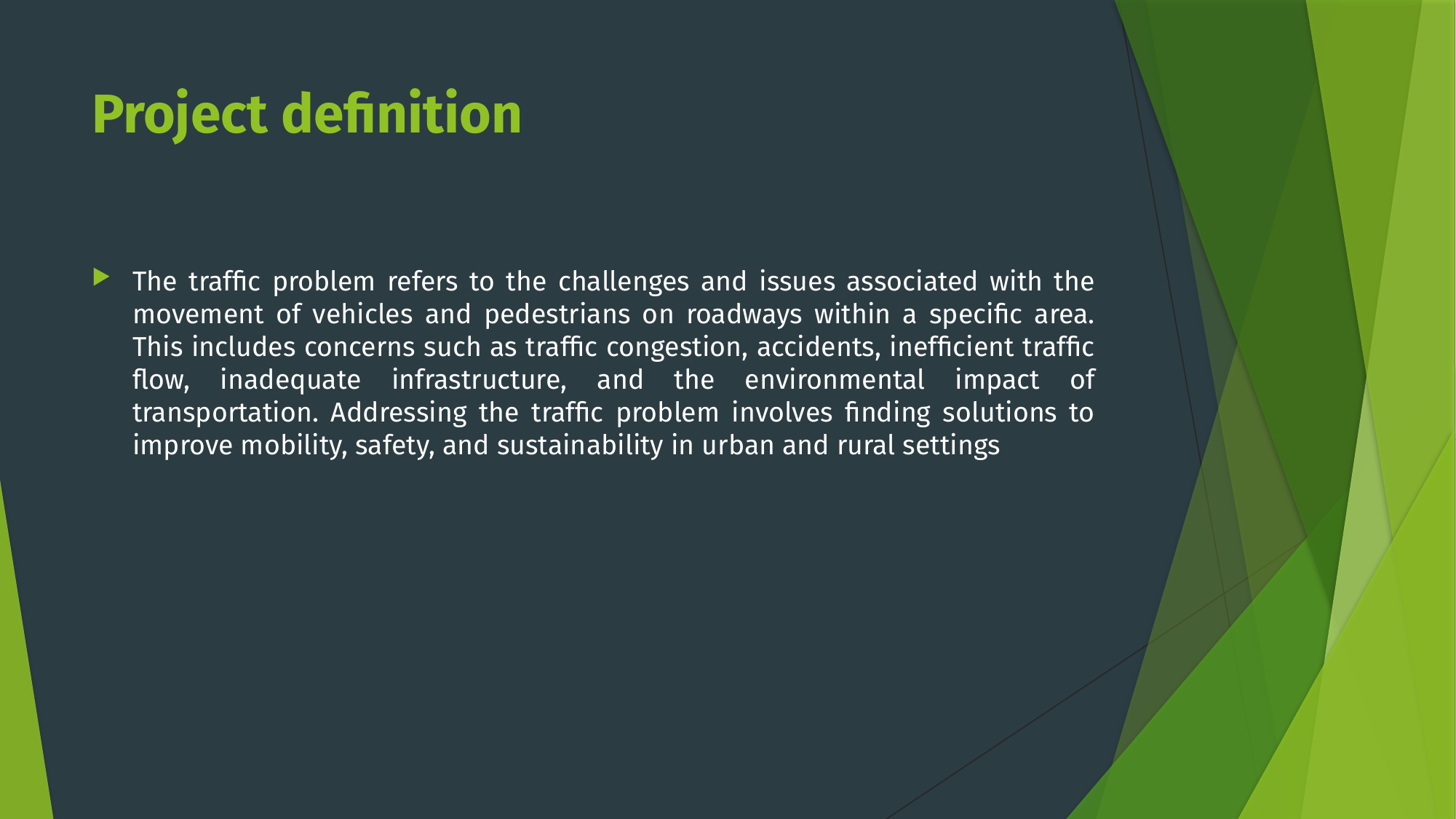

# Project definition
The traffic problem refers to the challenges and issues associated with the movement of vehicles and pedestrians on roadways within a specific area. This includes concerns such as traffic congestion, accidents, inefficient traffic flow, inadequate infrastructure, and the environmental impact of transportation. Addressing the traffic problem involves finding solutions to improve mobility, safety, and sustainability in urban and rural settings